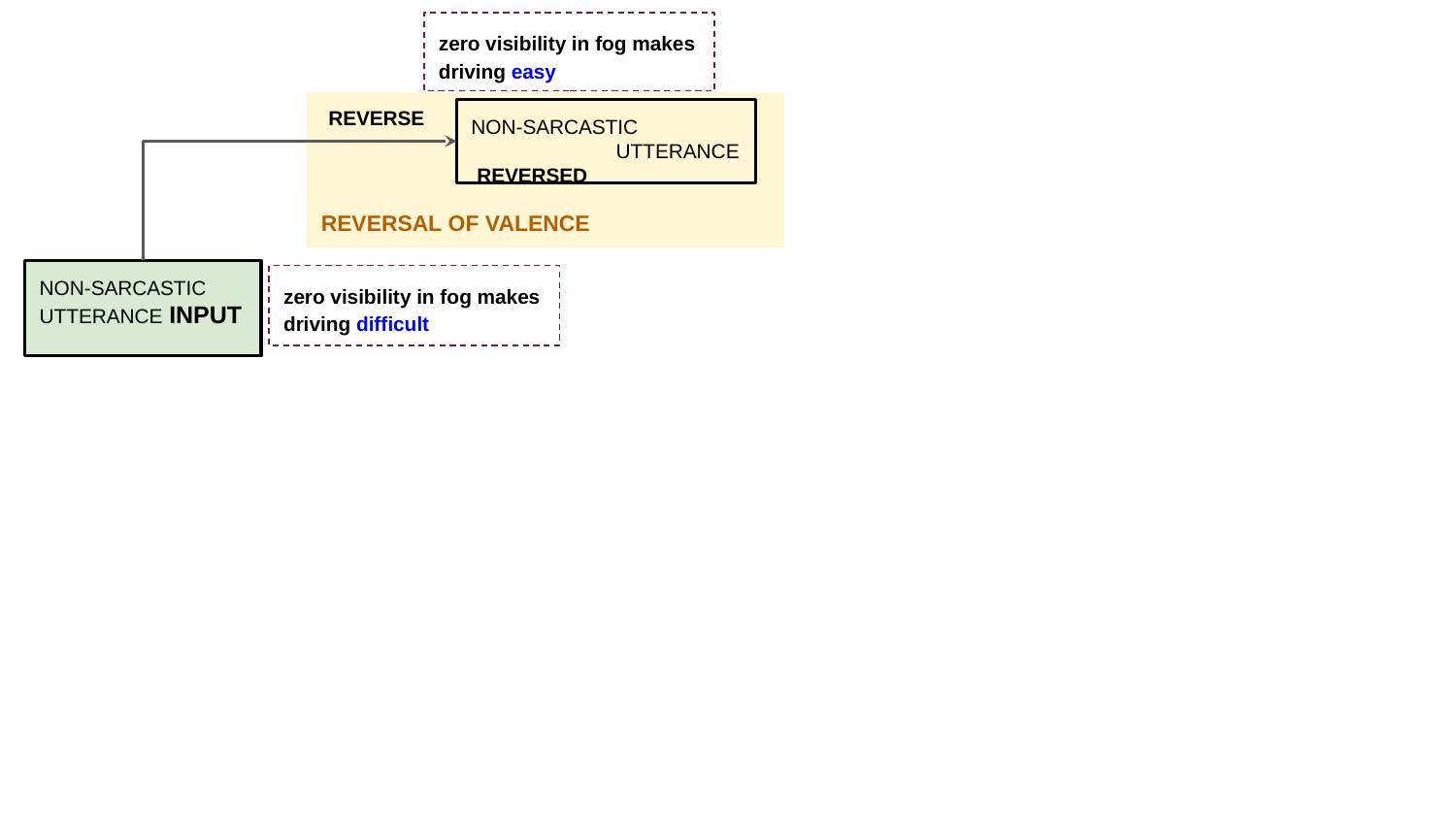

zero visibility in fog makes driving easy
  REVERSE

REVERSAL OF VALENCE
NON-SARCASTIC                                             UTTERANCE  REVERSED
NON-SARCASTIC   UTTERANCE INPUT
zero visibility in fog makes driving difficult